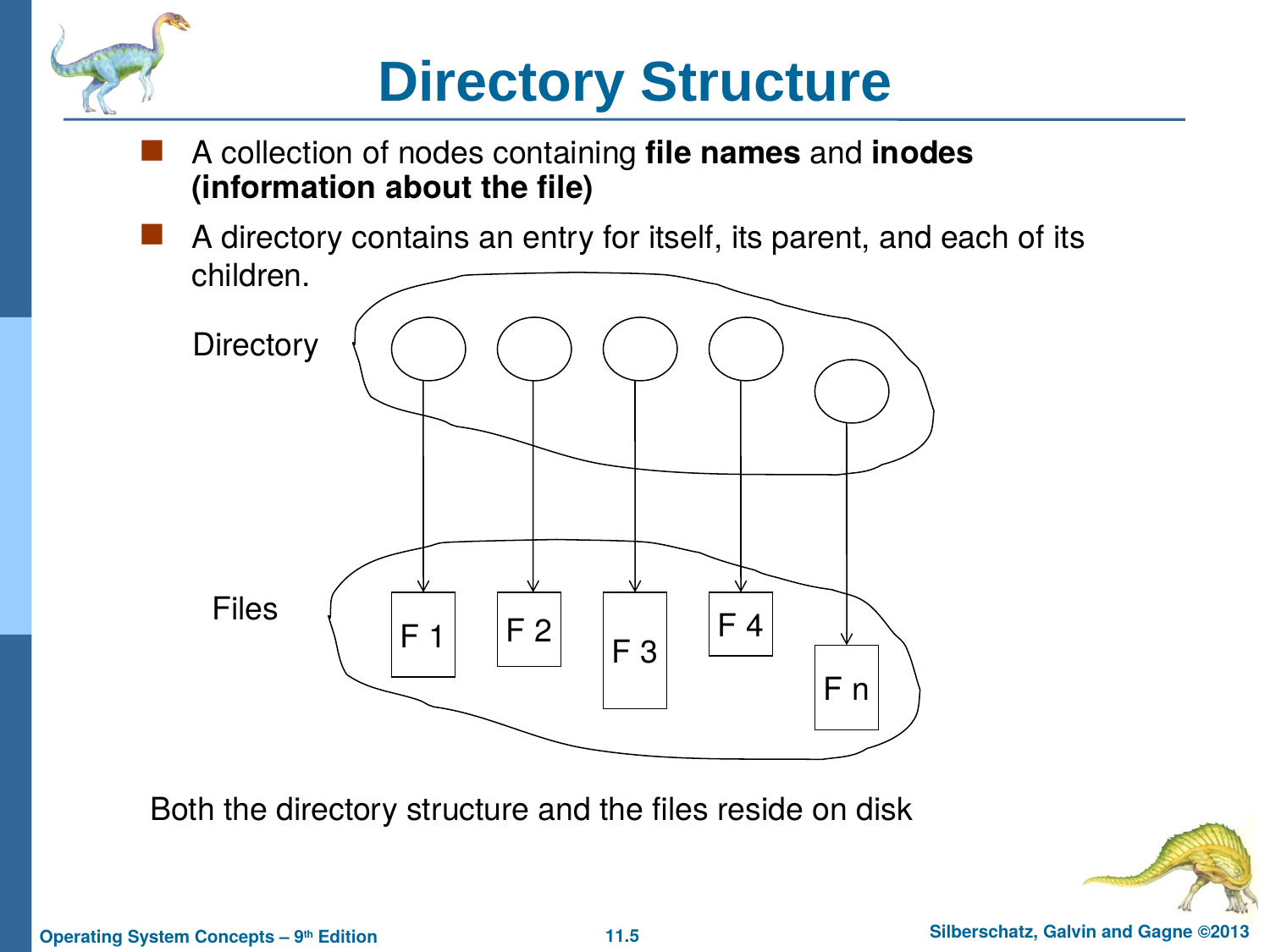

# Directory Structure
A collection of nodes containing file names and inodes (information about the file)
A directory contains an entry for itself, its parent, and each of its children.

Directory

Files
F 1
F 2
F 3
F 4
F n
Both the directory structure and the files reside on disk